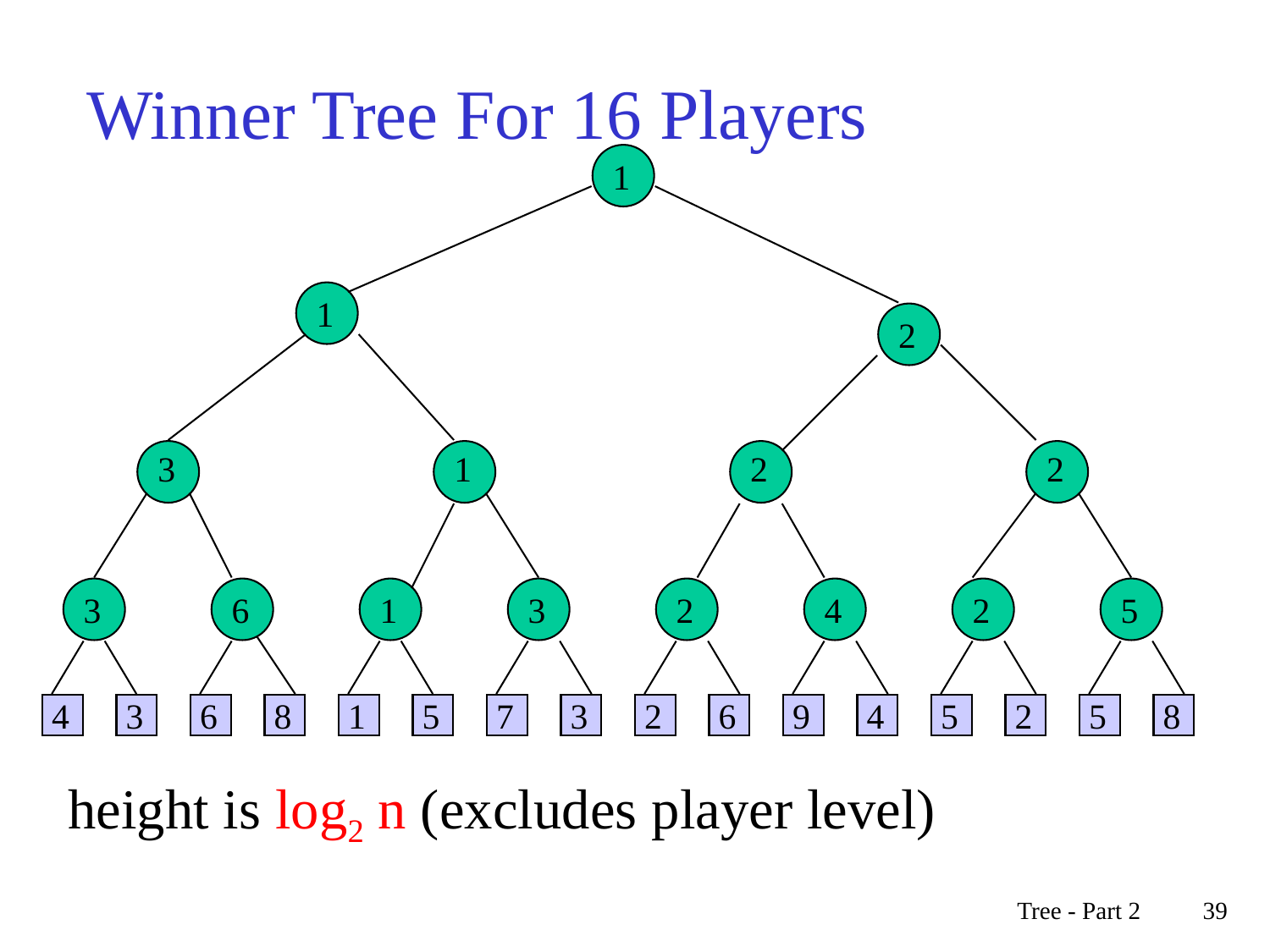

# Winner Tree For 16 Players

1

1

2

3
1
2
2

3
6
1
3
2
4
2
5

4
3
6
8
1
5
7
3
2
6
9
4
5
2
5
8

height is log2 n (excludes player level)
Tree - Part 2
39